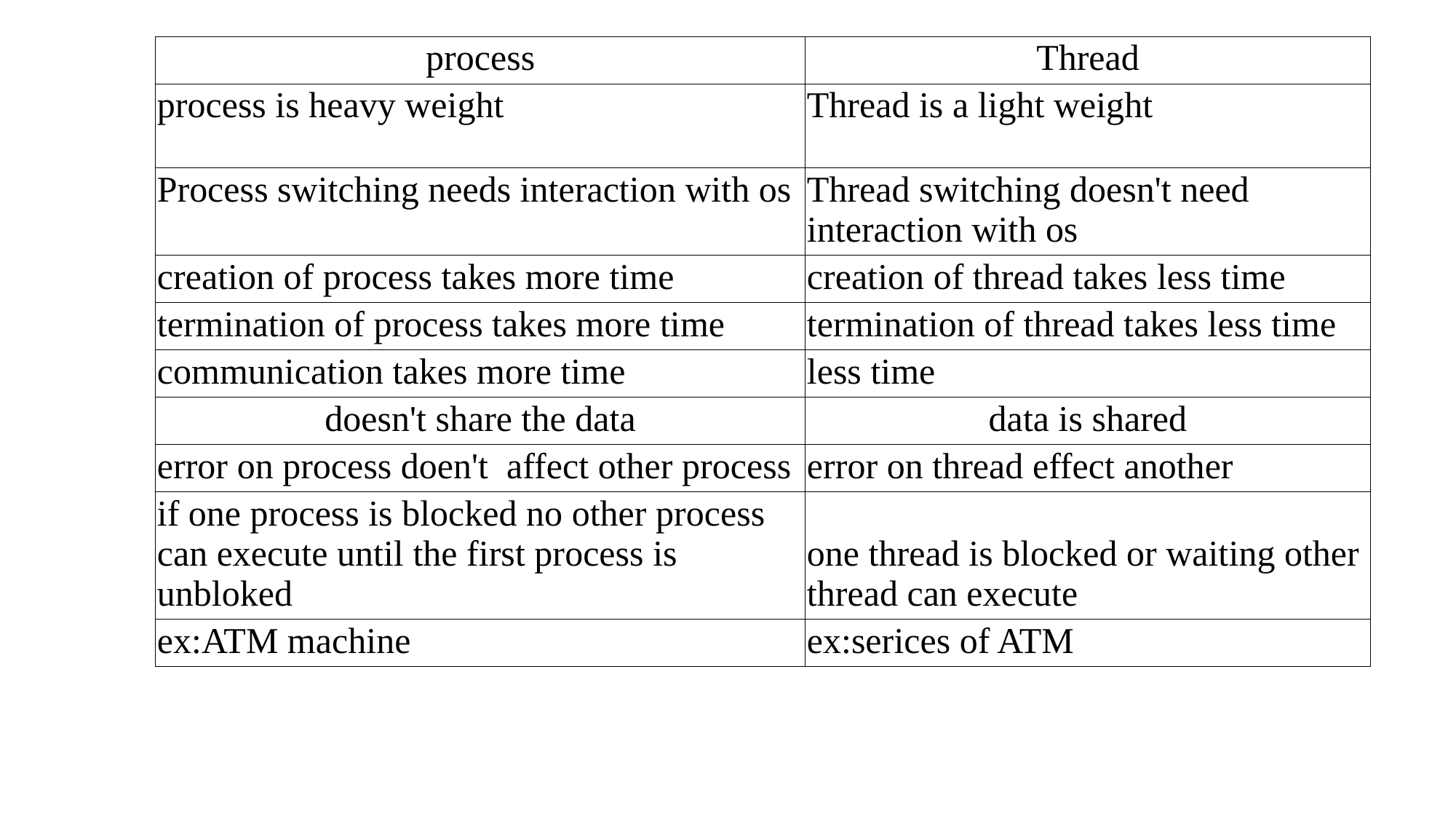

#

| process | Thread |
| --- | --- |
| process is heavy weight | Thread is a light weight |
| Process switching needs interaction with os | Thread switching doesn't need interaction with os |
| creation of process takes more time | creation of thread takes less time |
| termination of process takes more time | termination of thread takes less time |
| communication takes more time | less time |
| doesn't share the data | data is shared |
| error on process doen't affect other process | error on thread effect another |
| if one process is blocked no other process can execute until the first process is unbloked | one thread is blocked or waiting other thread can execute |
| ex:ATM machine | ex:serices of ATM |